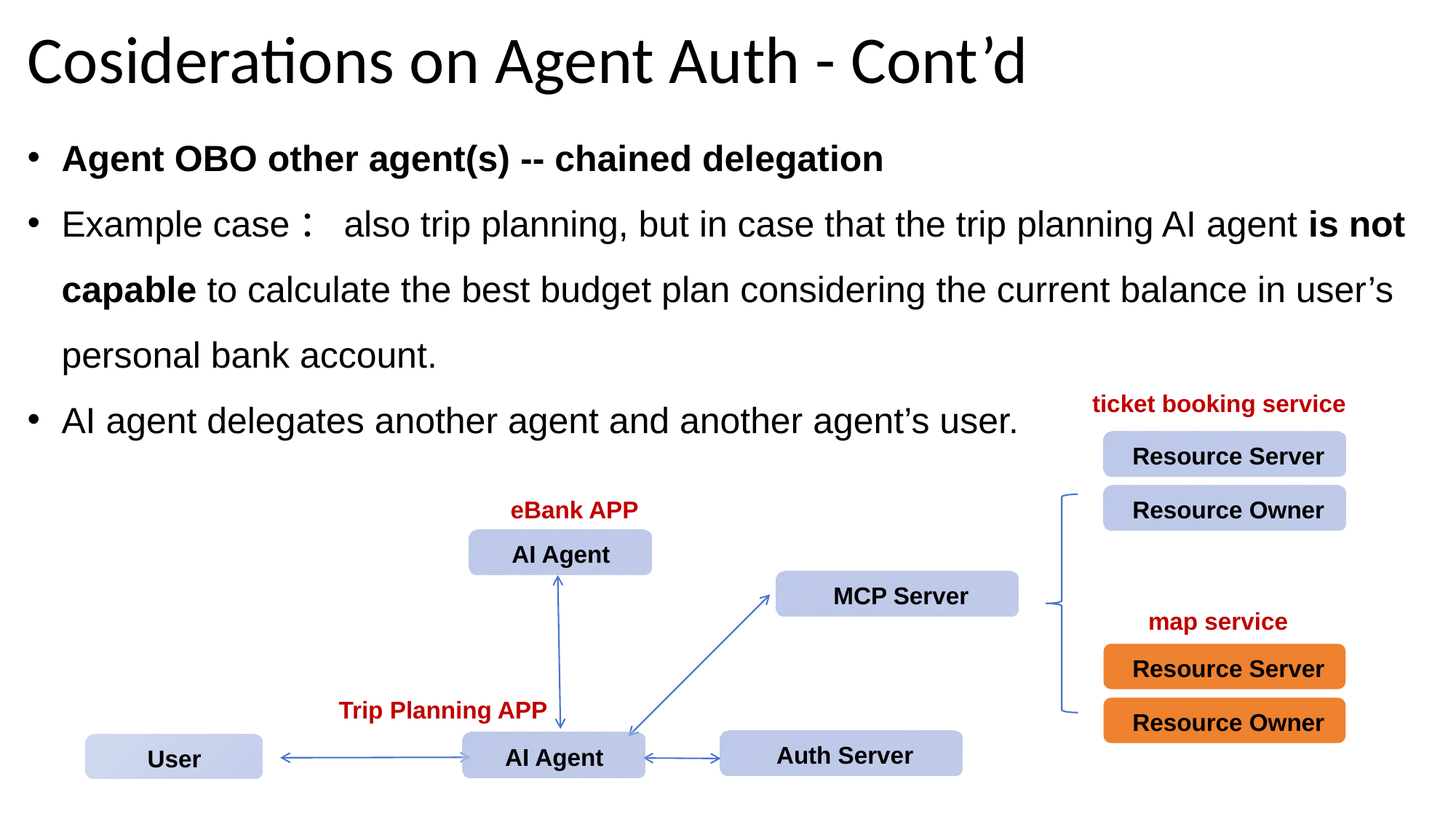

Cosiderations on Agent Auth - Cont’d
Agent OBO other agent(s) -- chained delegation
Example case：also trip planning, but in case that the trip planning AI agent is not capable to calculate the best budget plan considering the current balance in user’s personal bank account.
AI agent delegates another agent and another agent’s user.

ticket booking service

Resource Server

Resource Owner
eBank APP

AI Agent

MCP Server
map service

Resource Server
Trip Planning APP

Resource Owner

Auth Server

AI Agent

User